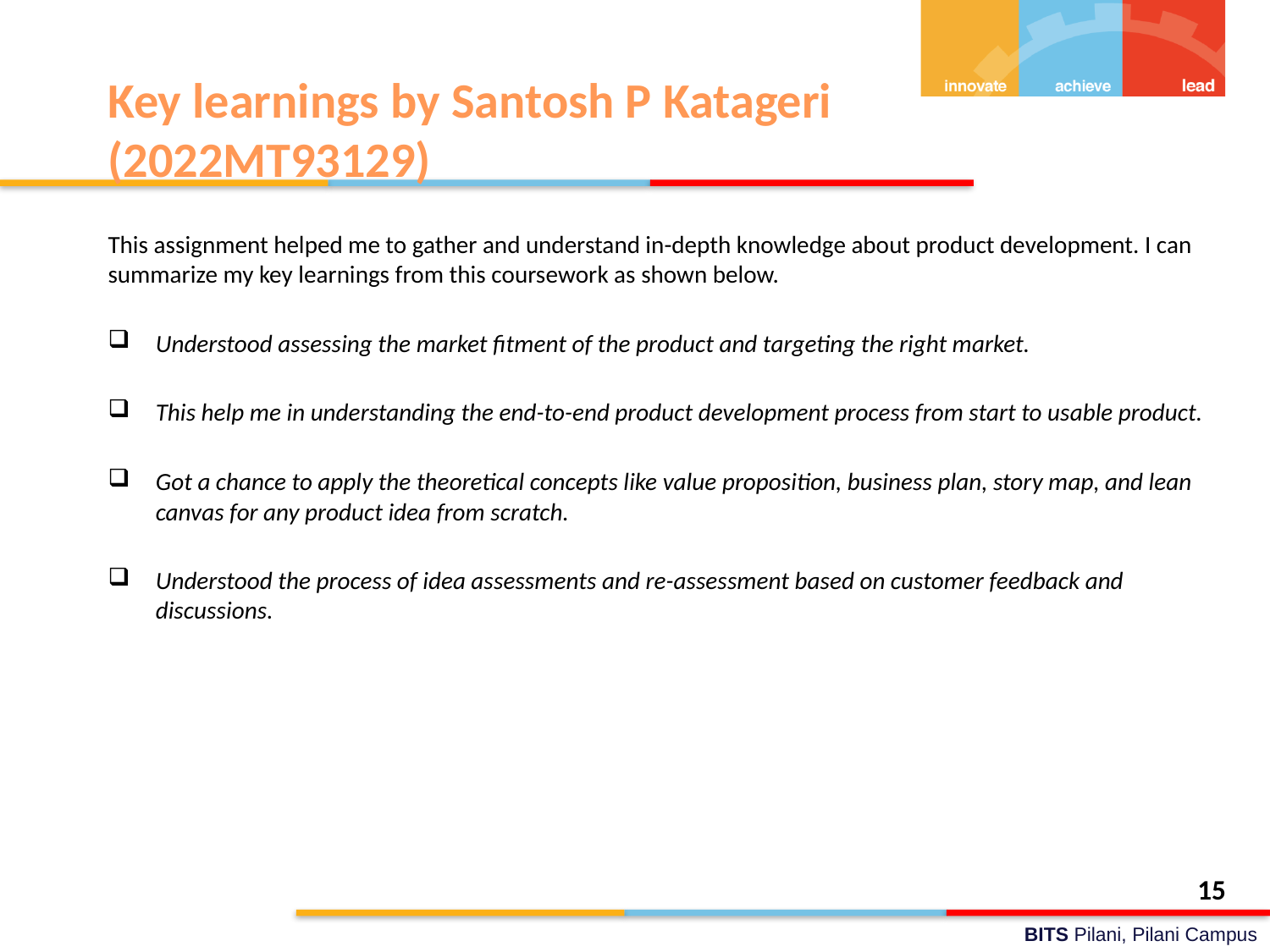

# Key learnings by Santosh P Katageri (2022MT93129)
This assignment helped me to gather and understand in-depth knowledge about product development. I can summarize my key learnings from this coursework as shown below.

Understood assessing the market fitment of the product and targeting the right market.

This help me in understanding the end-to-end product development process from start to usable product.

Got a chance to apply the theoretical concepts like value proposition, business plan, story map, and lean canvas for any product idea from scratch.

Understood the process of idea assessments and re-assessment based on customer feedback and discussions.
15